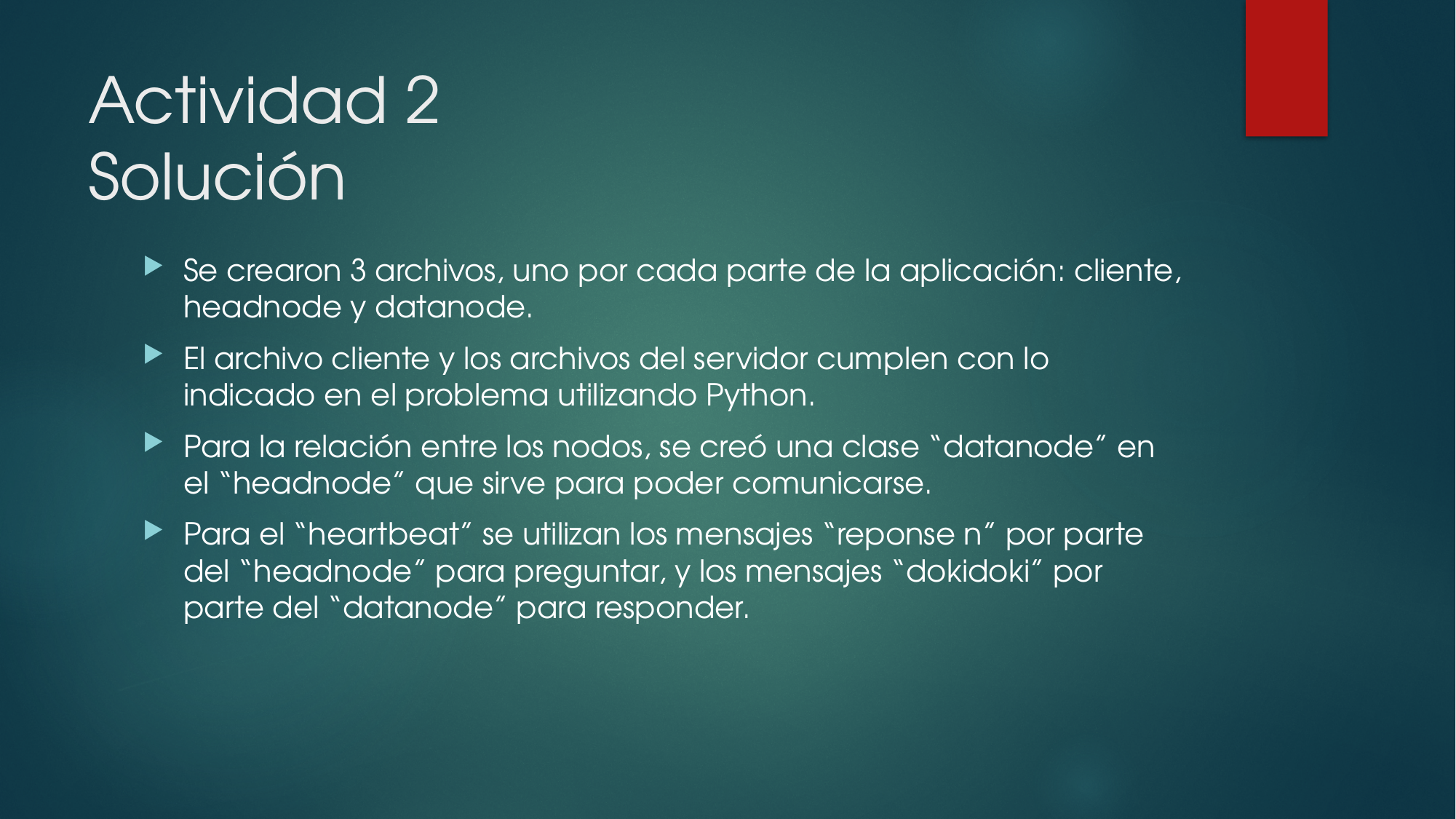

# Actividad 2 Solución
Se crearon 3 archivos, uno por cada parte de la aplicación: cliente, headnode y datanode.
El archivo cliente y los archivos del servidor cumplen con lo indicado en el problema utilizando Python.
Para la relación entre los nodos, se creó una clase “datanode” en el “headnode” que sirve para poder comunicarse.
Para el “heartbeat” se utilizan los mensajes “reponse n” por parte del “headnode” para preguntar, y los mensajes “dokidoki” por parte del “datanode” para responder.